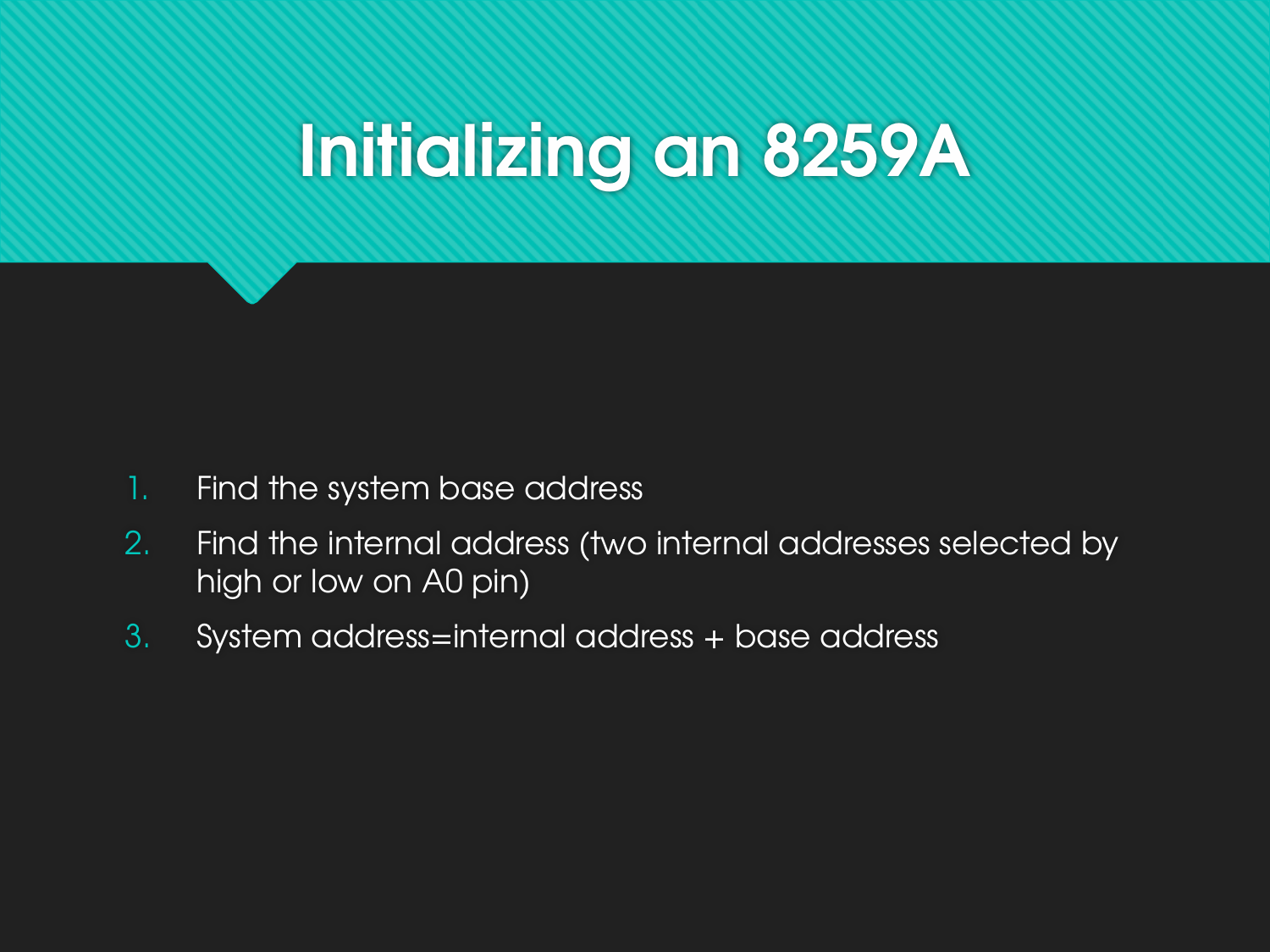

# Initializing an 8259A
Find the system base address
Find the internal address (two internal addresses selected by high or low on A0 pin)
System address=internal address + base address